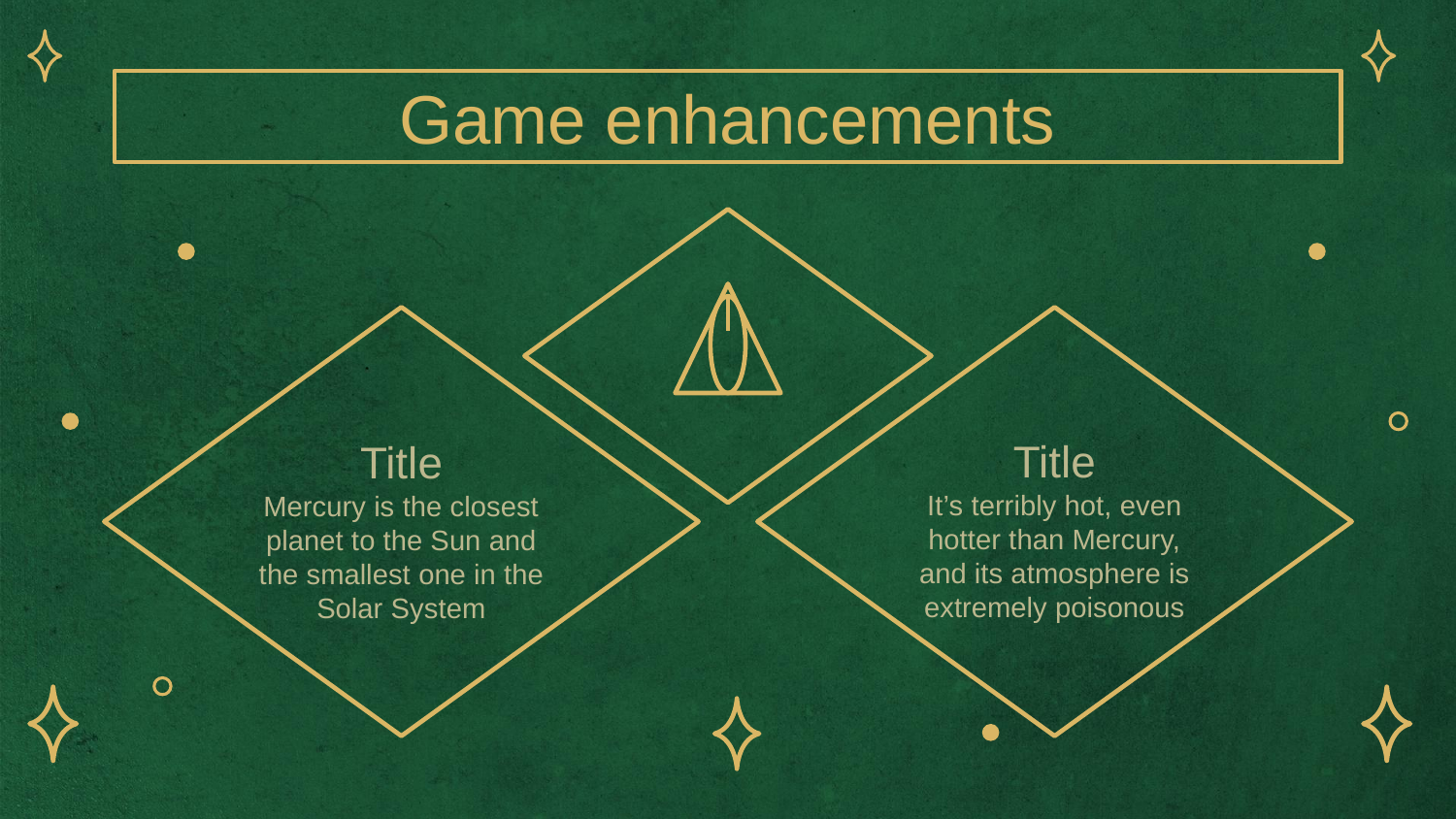

# Game enhancements

Title
Title
It’s terribly hot, even hotter than Mercury, and its atmosphere is extremely poisonous
Mercury is the closest planet to the Sun and the smallest one in the Solar System